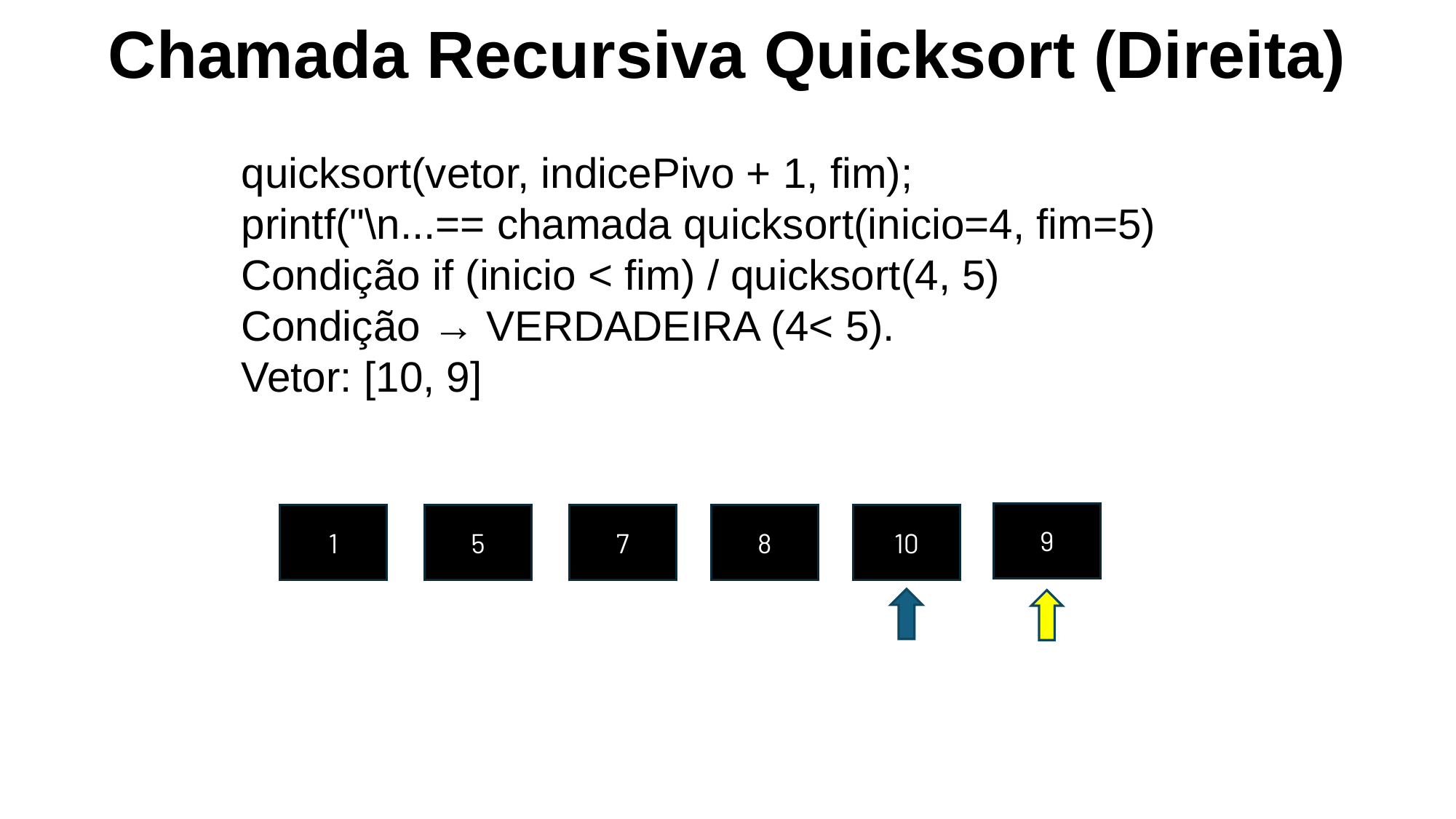

Chamada Recursiva Quicksort (Direita)
quicksort(vetor, indicePivo + 1, fim);
printf("\n...== chamada quicksort(inicio=4, fim=5)
Condição if (inicio < fim) / quicksort(4, 5)
Condição → VERDADEIRA (4< 5).
Vetor: [10, 9]

9
1
5
7
8
10